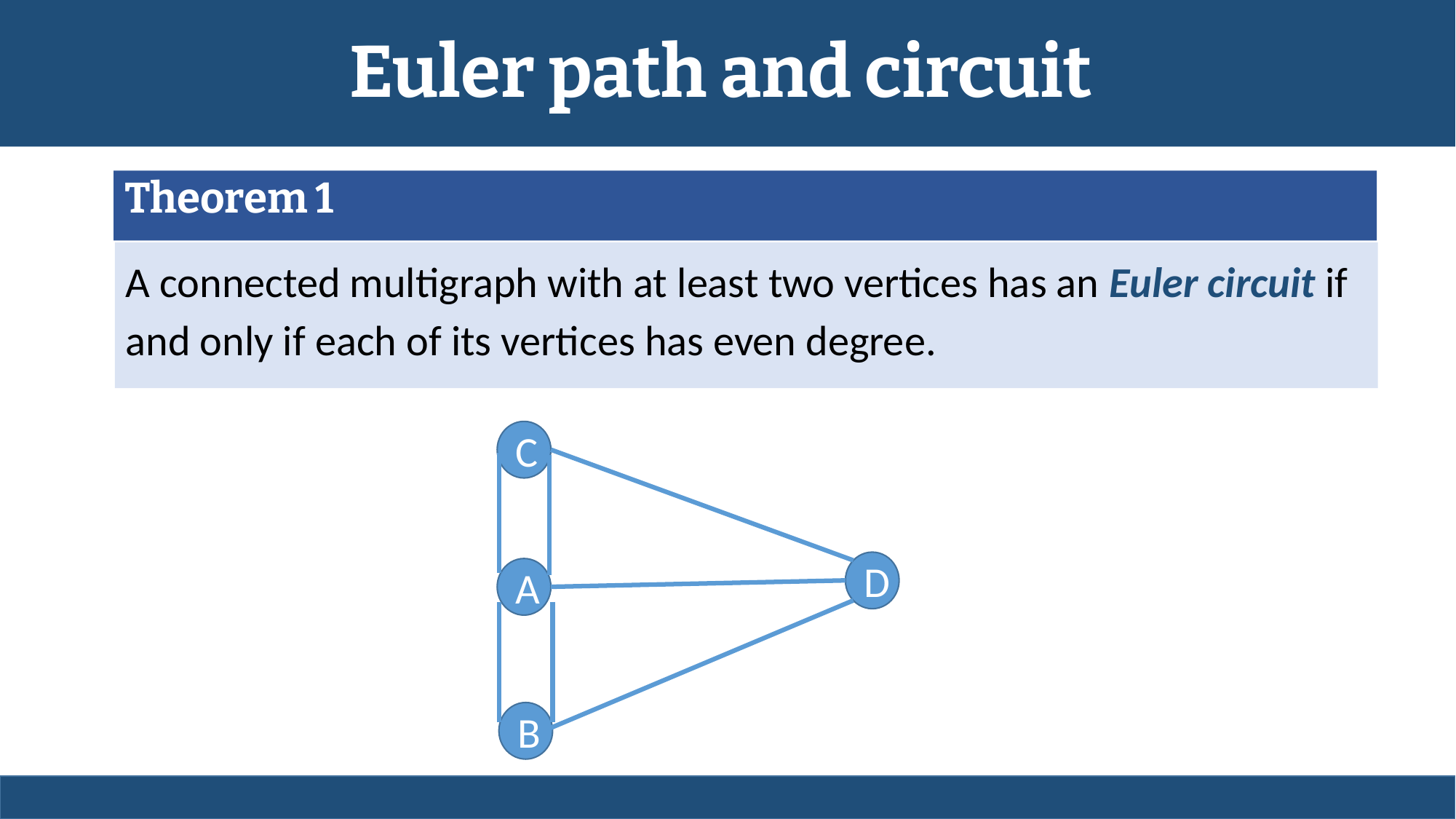

# Euler path and circuit
Theorem 1
A connected multigraph with at least two vertices has an Euler circuit if and only if each of its vertices has even degree.
C
D
A
B
7